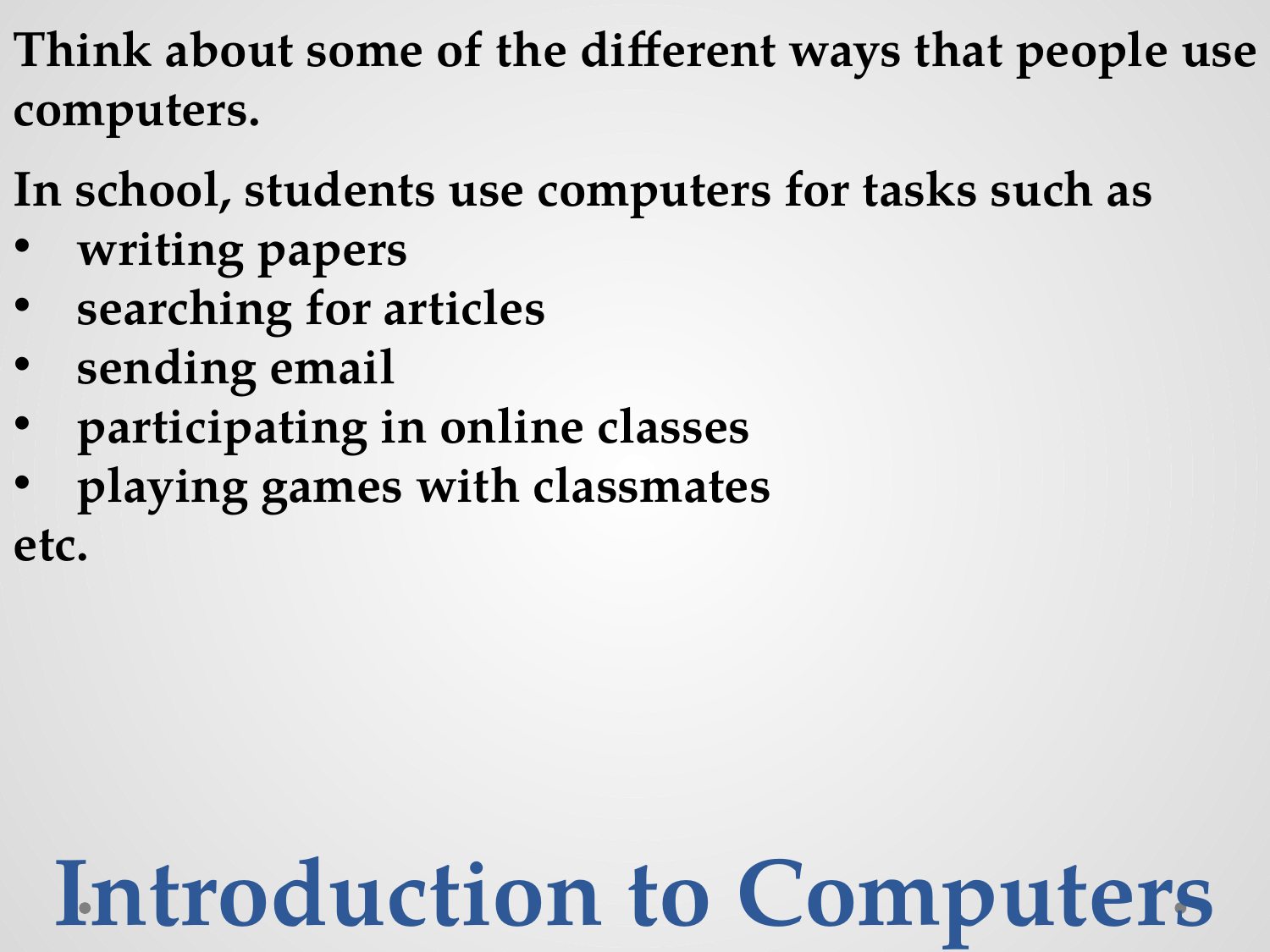

Think about some of the different ways that people use computers.
In school, students use computers for tasks such as
writing papers
searching for articles
sending email
participating in online classes
playing games with classmates
etc.
Introduction to Computers